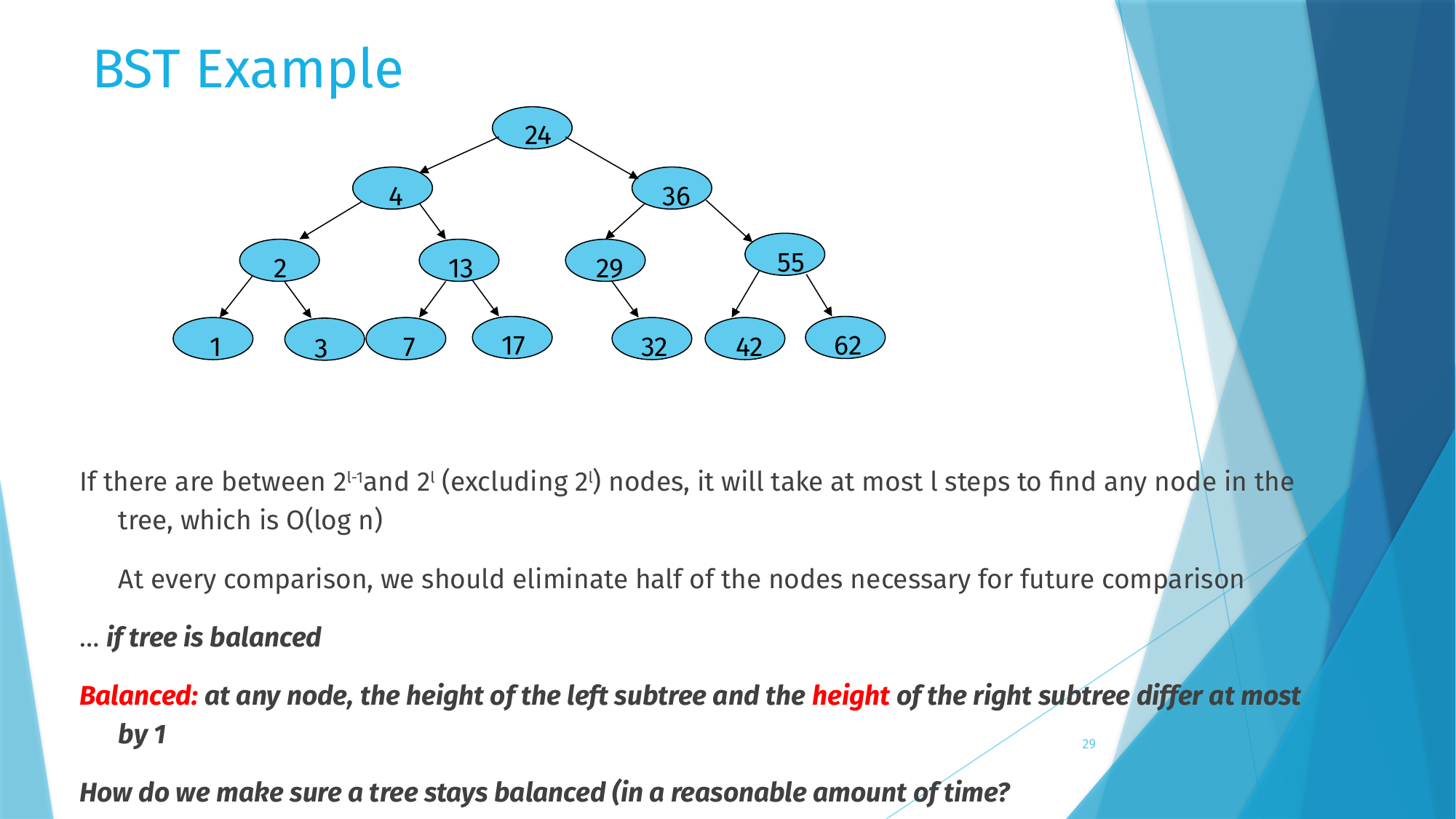

# BST Example

If there are between 2l-1and 2l (excluding 2l) nodes, it will take at most l steps to find any node in the tree, which is O(log n)
	At every comparison, we should eliminate half of the nodes necessary for future comparison
… if tree is balanced
Balanced: at any node, the height of the left subtree and the height of the right subtree differ at most by 1
How do we make sure a tree stays balanced (in a reasonable amount of time?

24

4
36

55
2
13
29

1
7
32
42

17
62
3
29